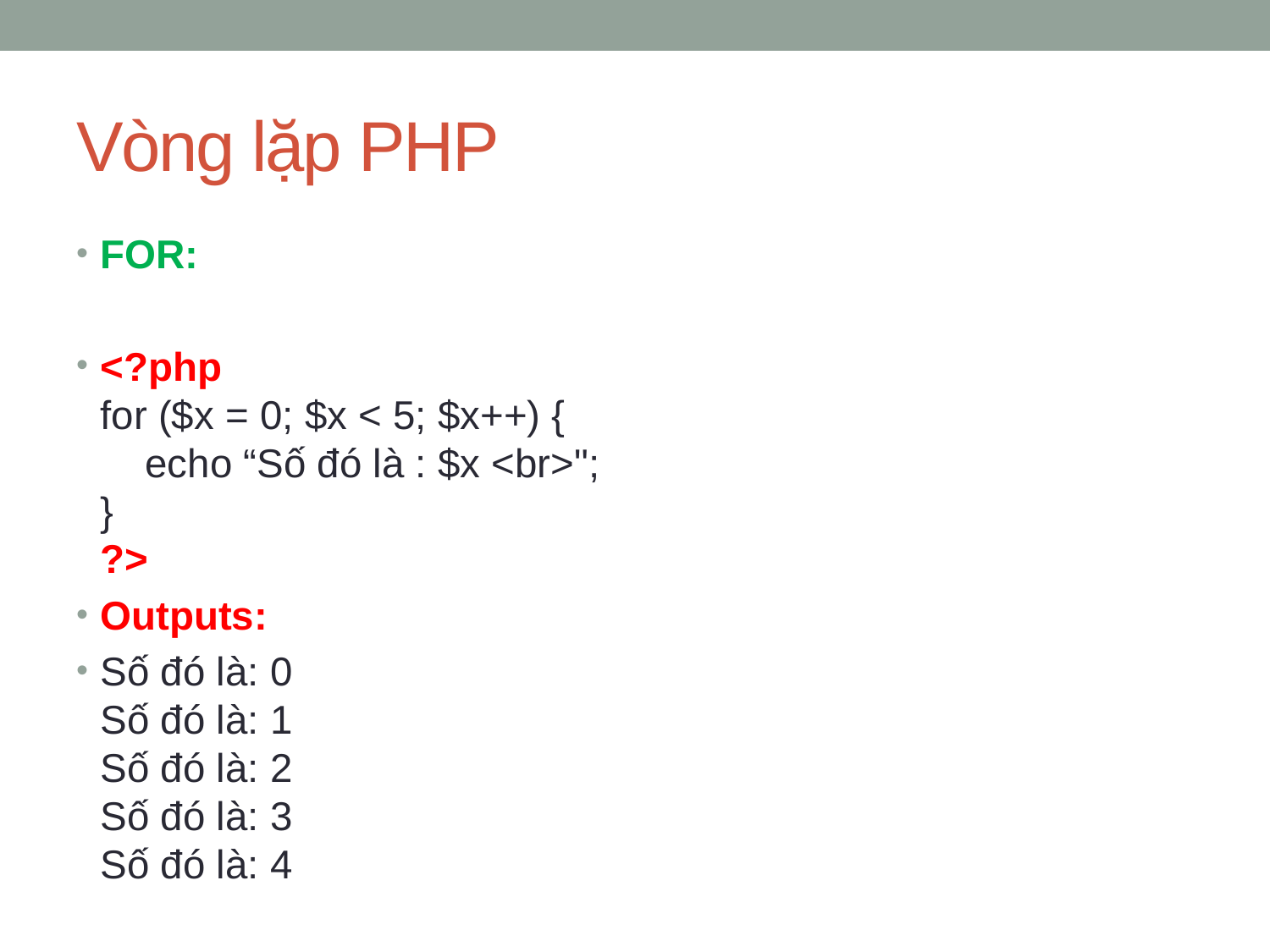

# Vòng lặp PHP
FOR:

<?php 
for ($x = 0; $x < 5; $x++) {
    echo “Số đó là : $x <br>";
} 
?>
Outputs:
Số đó là: 0 
Số đó là: 1 
Số đó là: 2 
Số đó là: 3 
Số đó là: 4